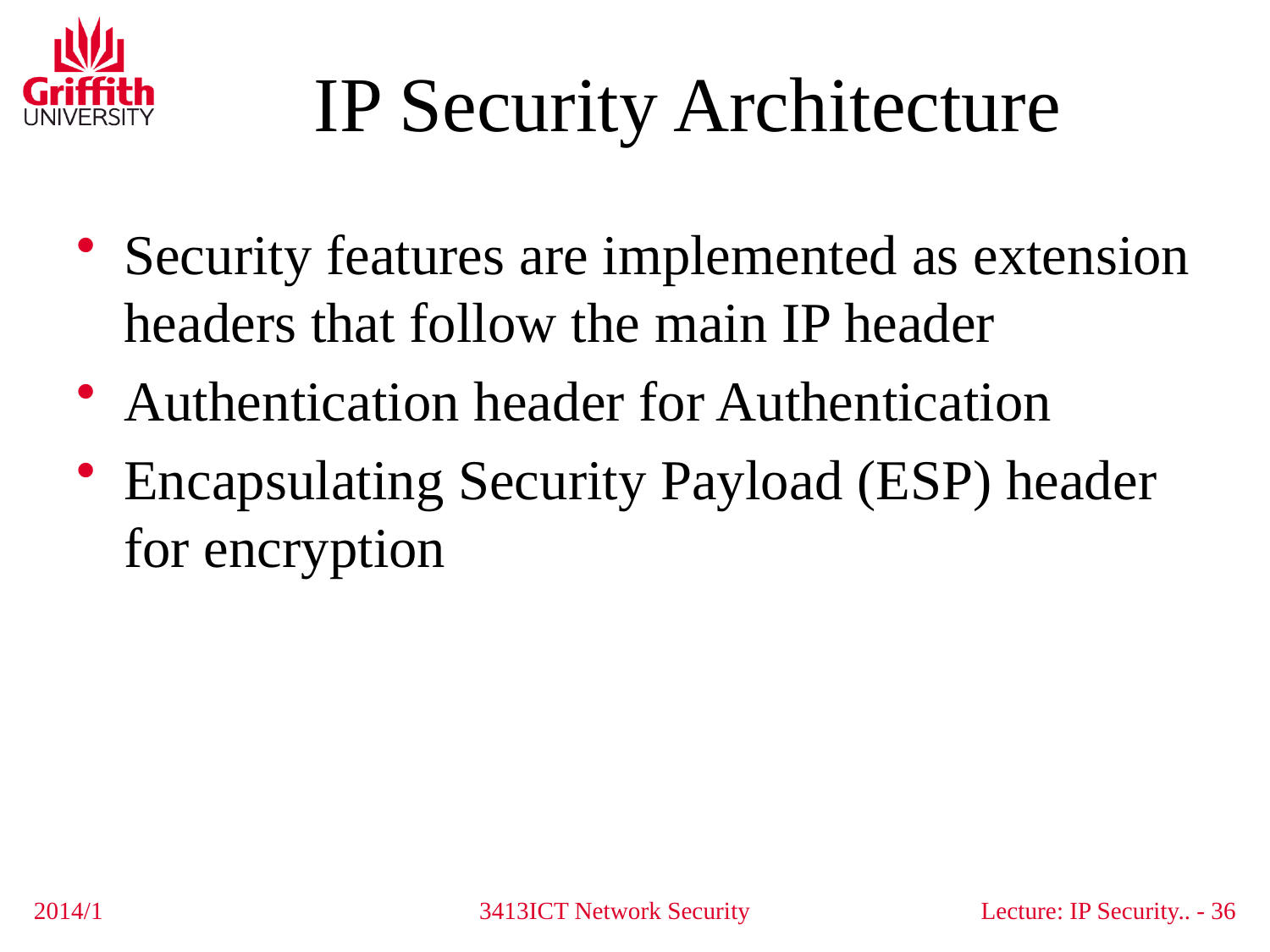

# IP Security Architecture
Security features are implemented as extension headers that follow the main IP header
Authentication header for Authentication
Encapsulating Security Payload (ESP) header for encryption

2014/1
3413ICT Network Security
Lecture: IP Security.. - 36